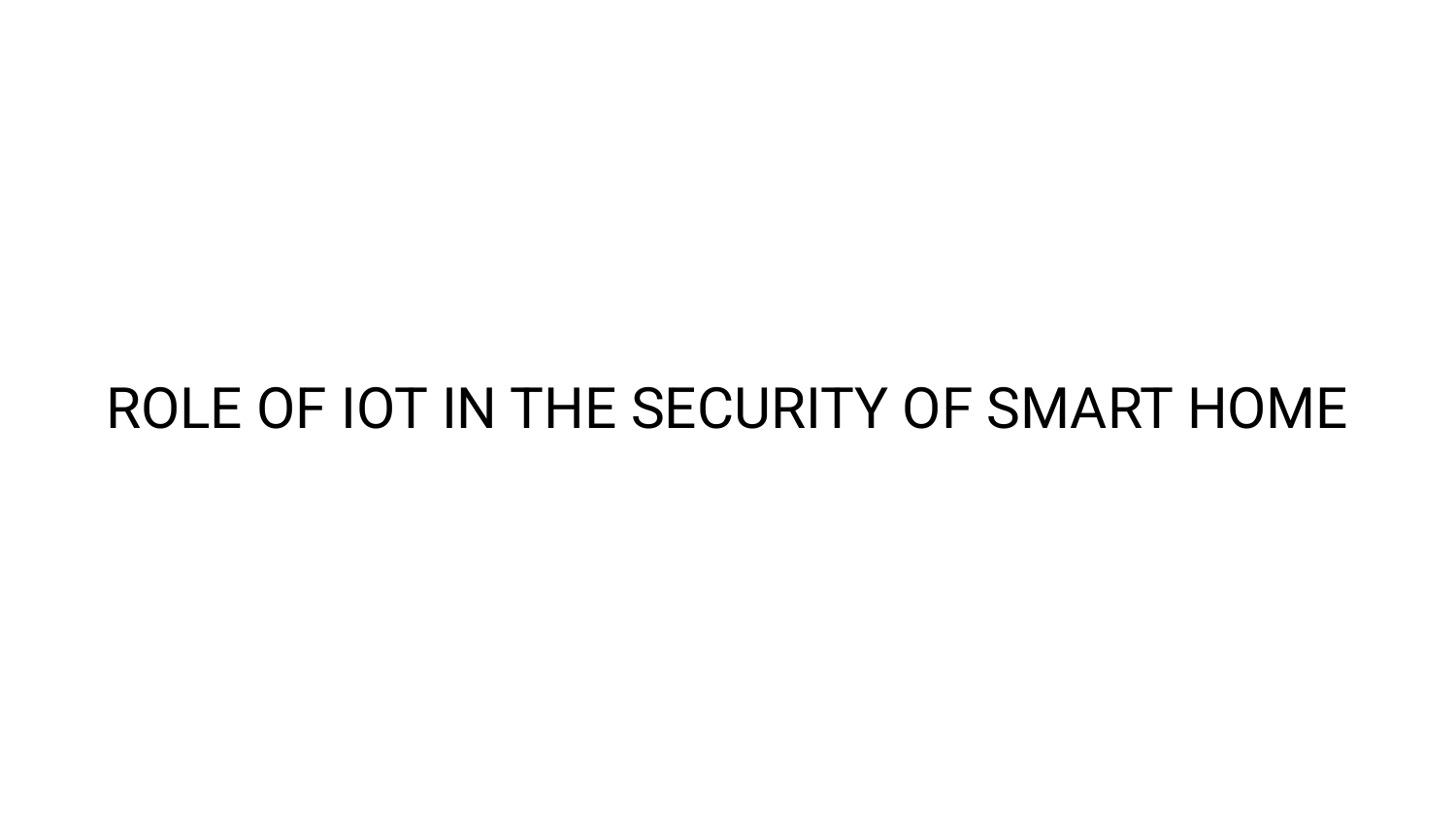

# ROLE OF IOT IN THE SECURITY OF SMART HOME